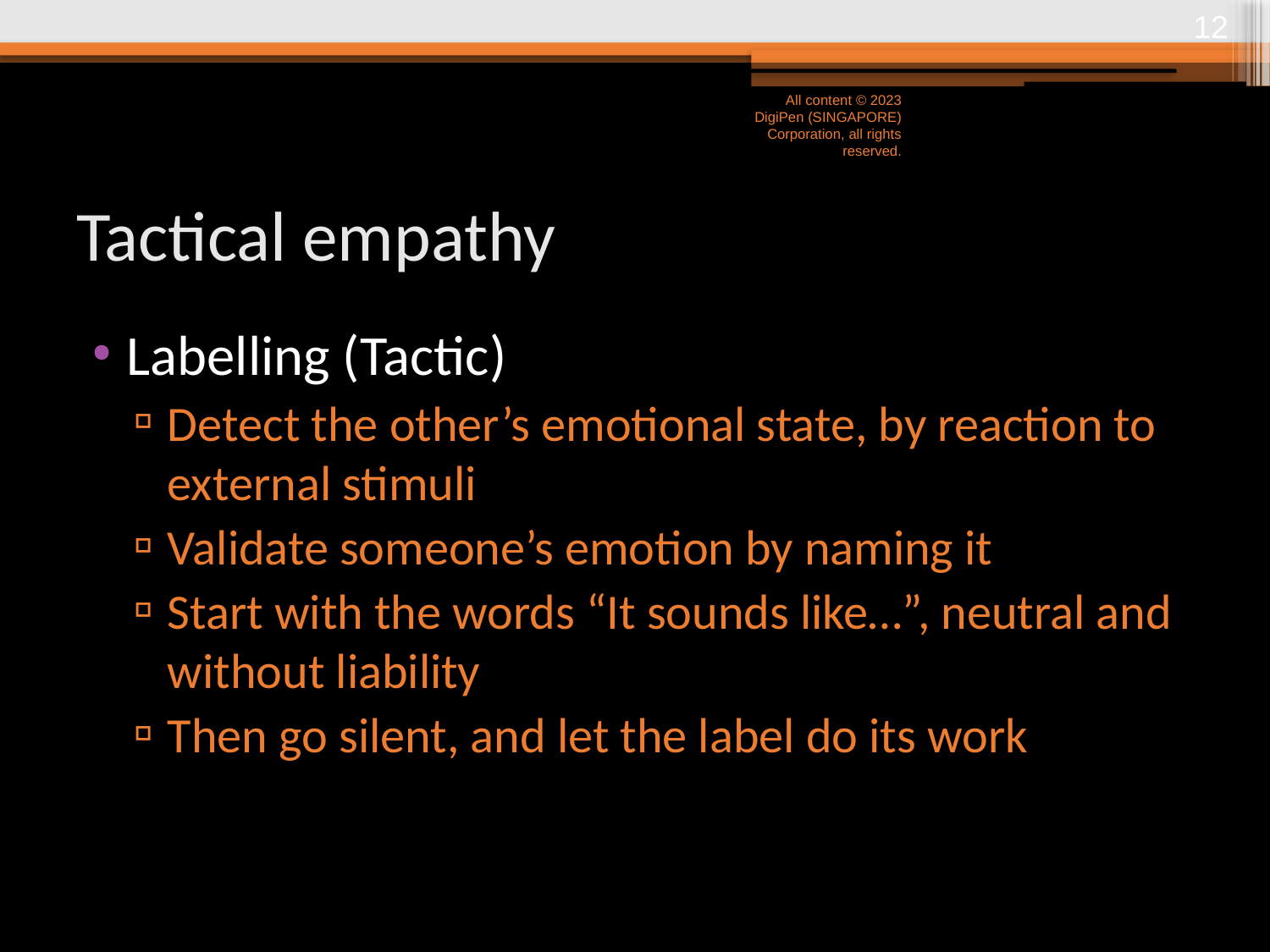

12
All content © 2023 DigiPen (SINGAPORE) Corporation, all rights reserved.
# Tactical empathy
Labelling (Tactic)
Detect the other’s emotional state, by reaction to external stimuli
Validate someone’s emotion by naming it
Start with the words “It sounds like…”, neutral and without liability
Then go silent, and let the label do its work